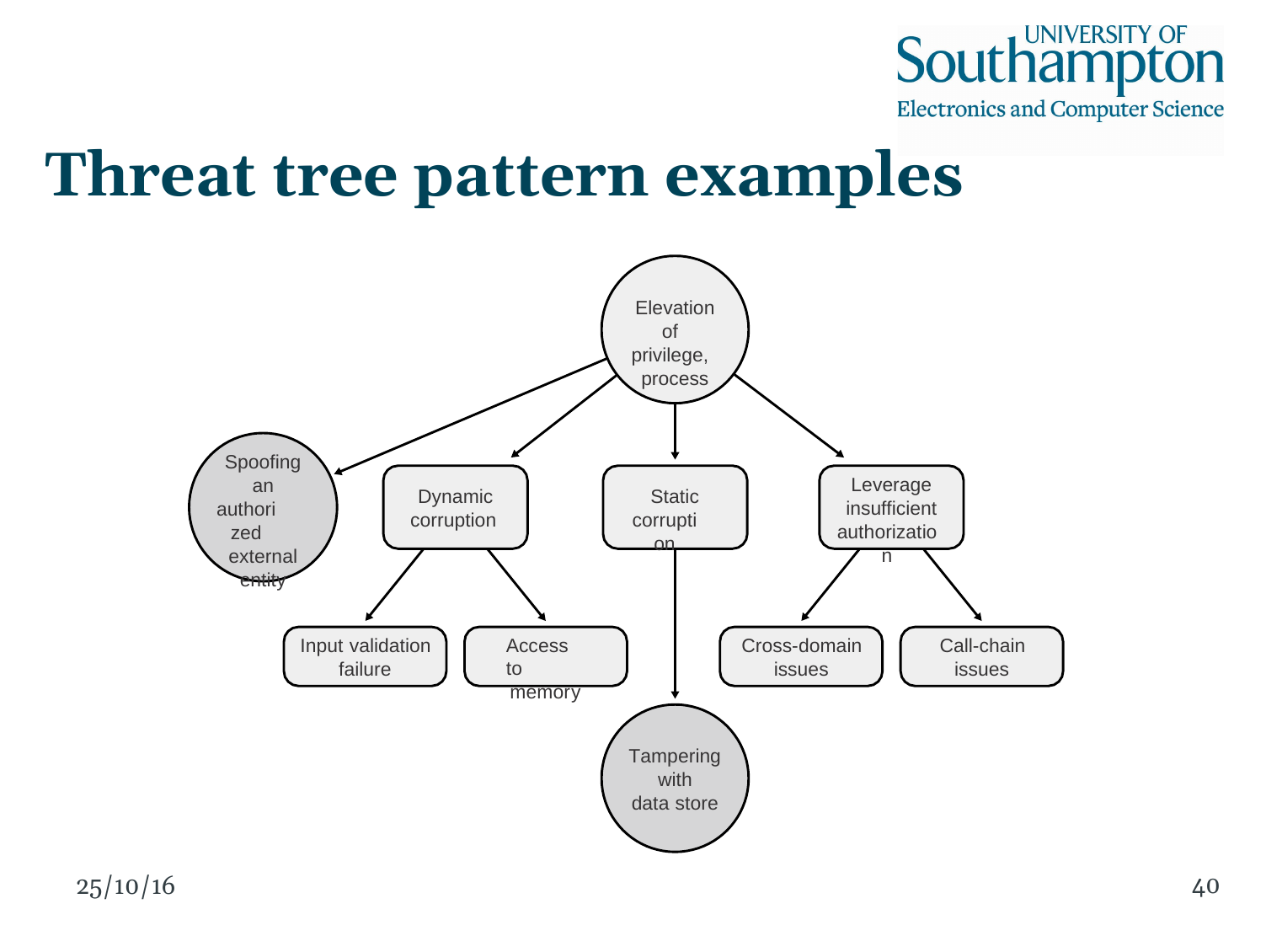

Threat tree
pattern examples

Elevation
of privilege,
process

Spoofing
an
authorized
external
entity

Leverage
insufficient
authorization
Dynamic
corruption
Static
corruption

Input validation
failure
Access to
memory
Cross-domain
issues
Call-chain
issues

Tampering
with
data store
40
25/10/16